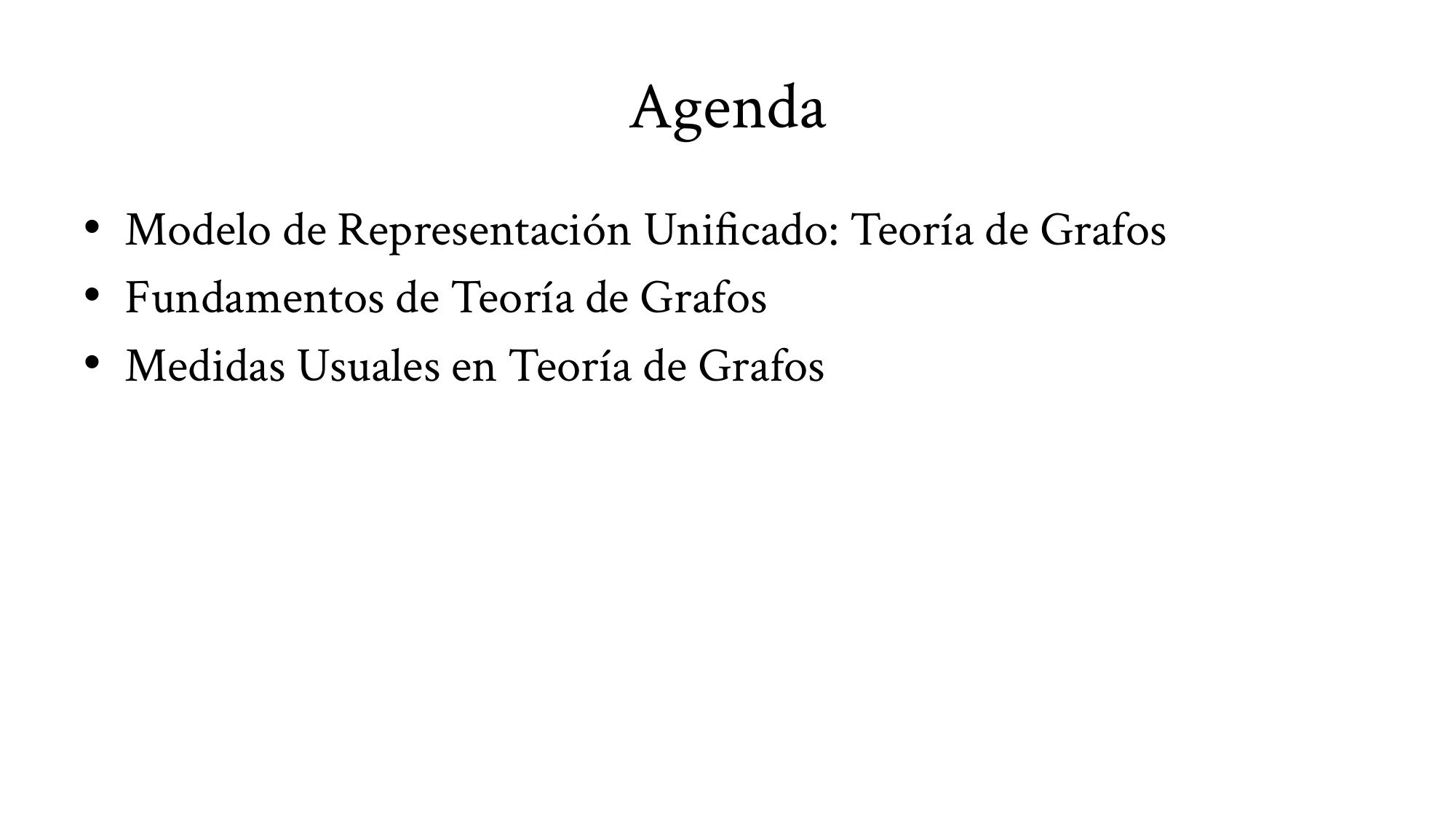

# Agenda
Modelo de Representación Unificado: Teoría de Grafos
Fundamentos de Teoría de Grafos
Medidas Usuales en Teoría de Grafos